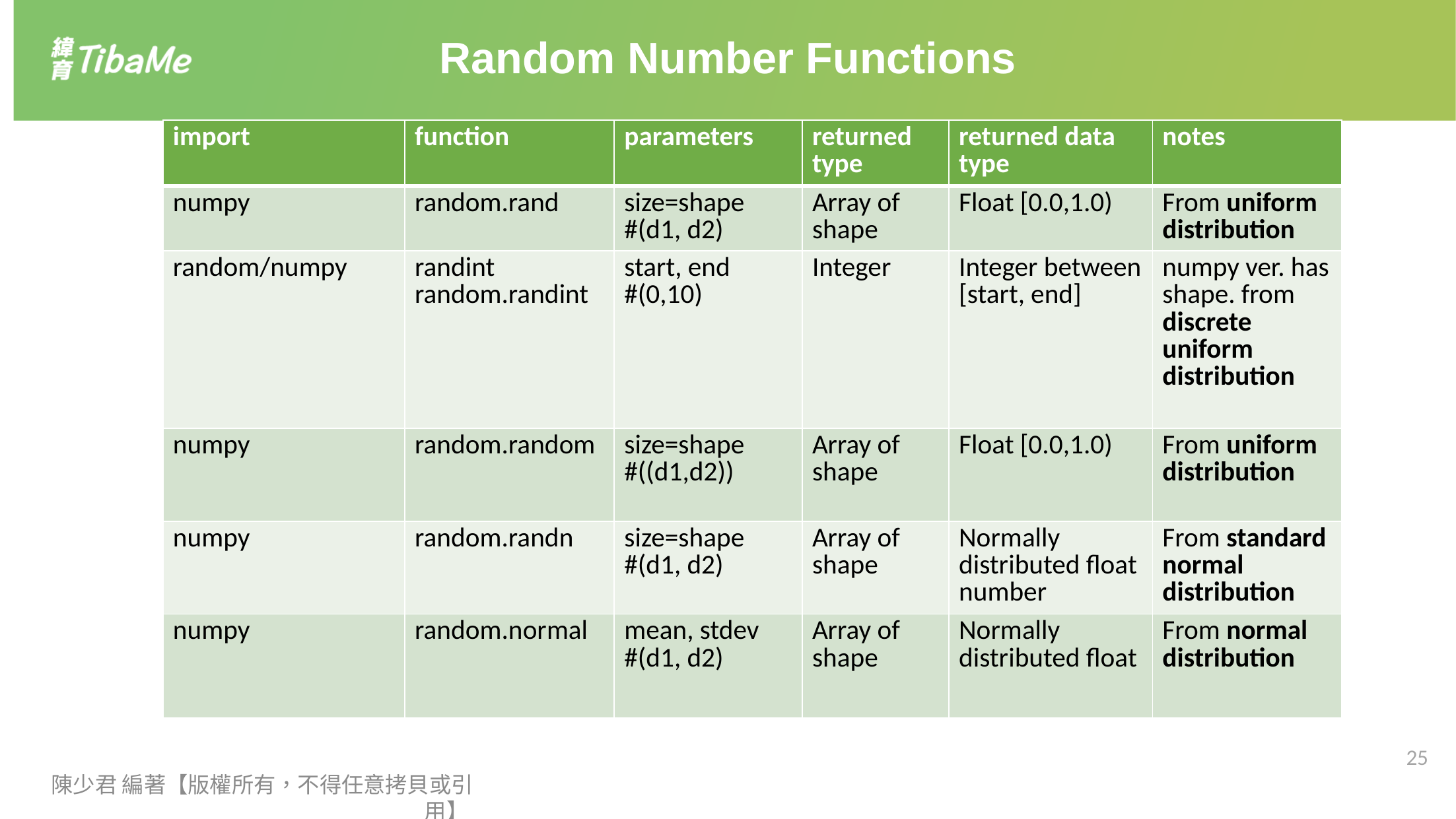

Random Number Functions
| import | function | parameters | returned type | returned data type | notes |
| --- | --- | --- | --- | --- | --- |
| numpy | random.rand | size=shape #(d1, d2) | Array of shape | Float [0.0,1.0) | From uniform distribution |
| random/numpy | randint random.randint | start, end #(0,10) | Integer | Integer between [start, end] | numpy ver. has shape. from discrete uniform distribution |
| numpy | random.random | size=shape #((d1,d2)) | Array of shape | Float [0.0,1.0) | From uniform distribution |
| numpy | random.randn | size=shape #(d1, d2) | Array of shape | Normally distributed float number | From standard normal distribution |
| numpy | random.normal | mean, stdev #(d1, d2) | Array of shape | Normally distributed float | From normal distribution |